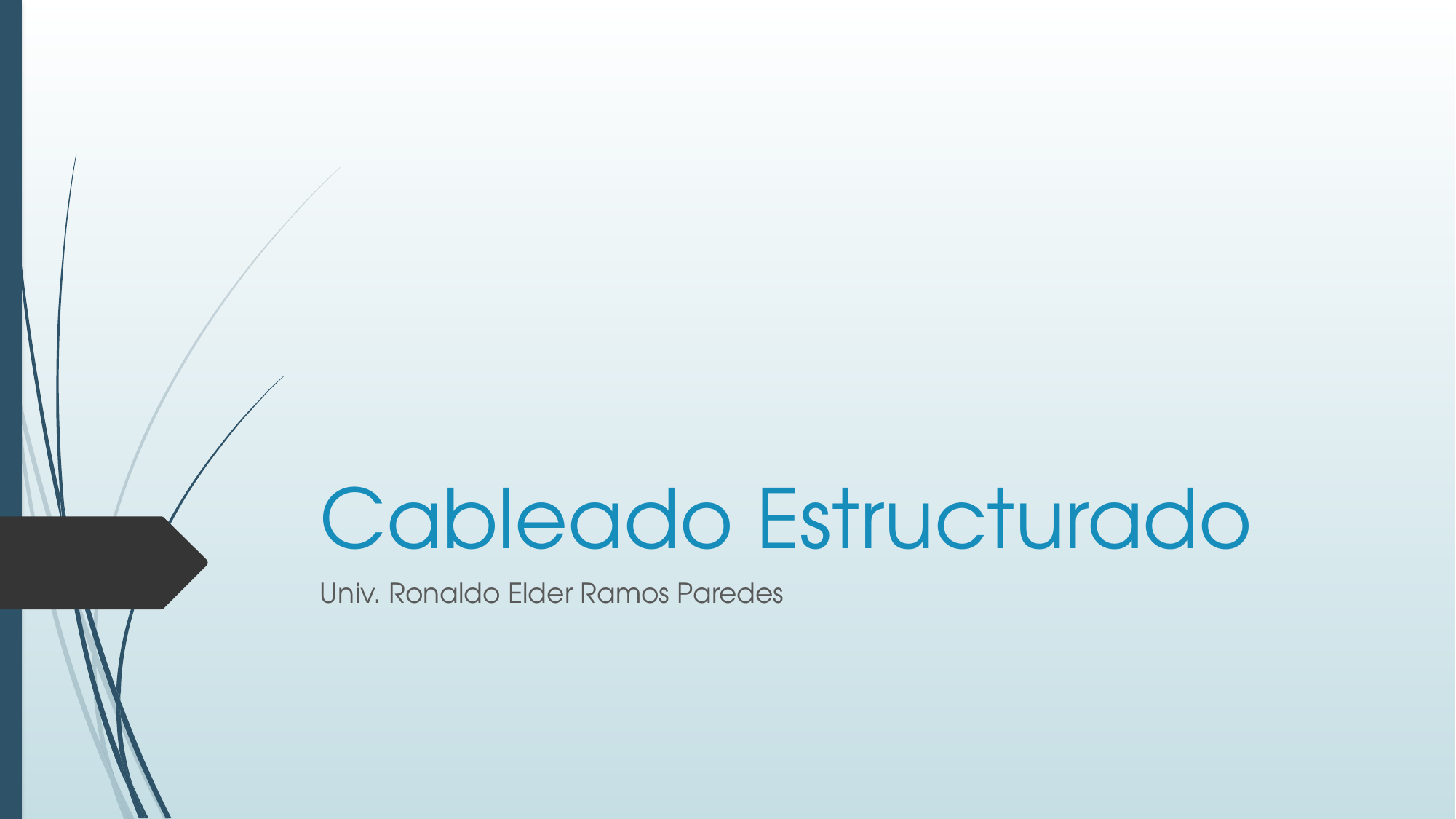

# Cableado Estructurado
Univ. Ronaldo Elder Ramos Paredes